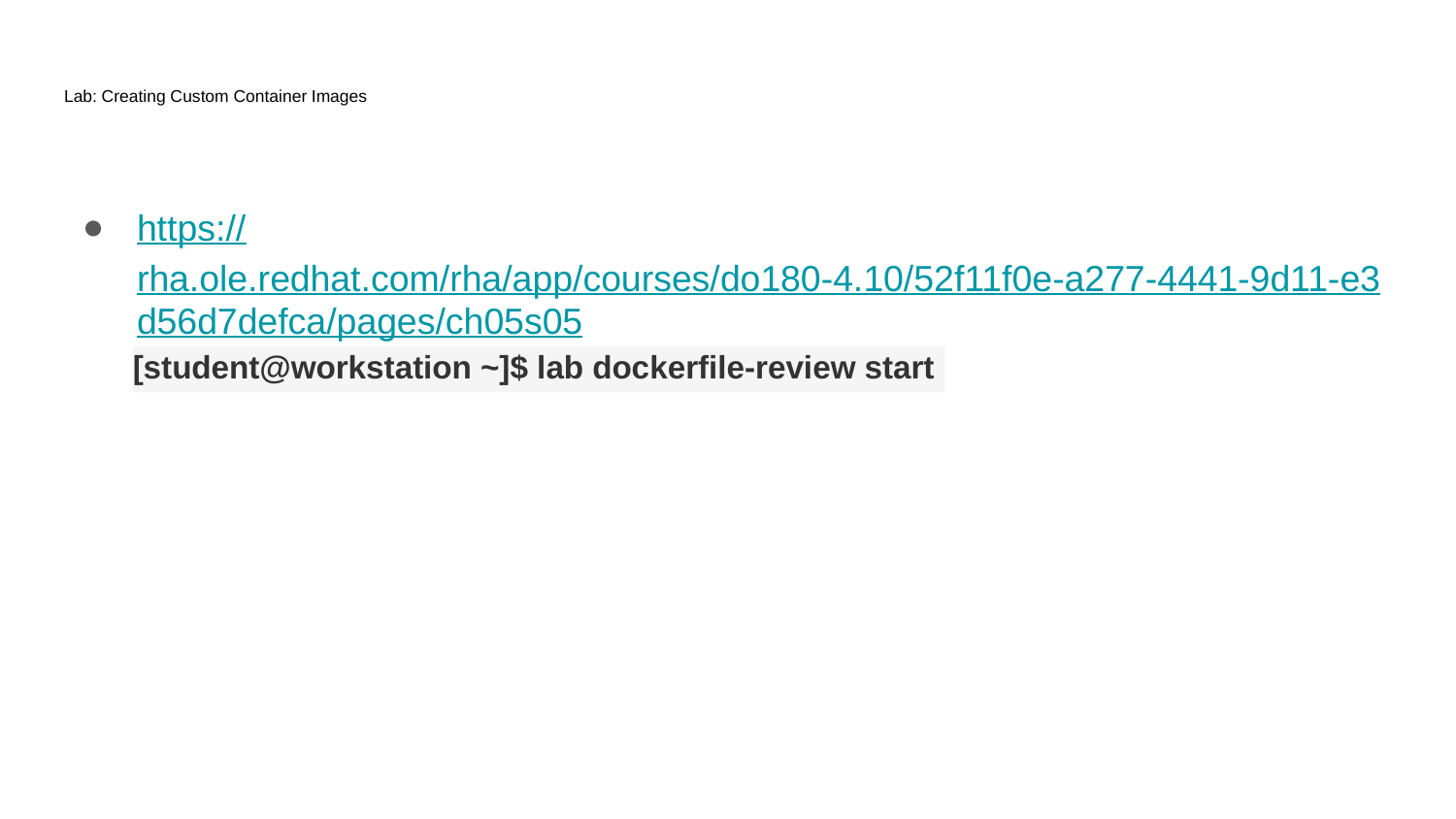

# Lab: Creating Custom Container Images
https://rha.ole.redhat.com/rha/app/courses/do180-4.10/52f11f0e-a277-4441-9d11-e3d56d7defca/pages/ch05s05

[student@workstation ~]$ lab dockerfile-review start